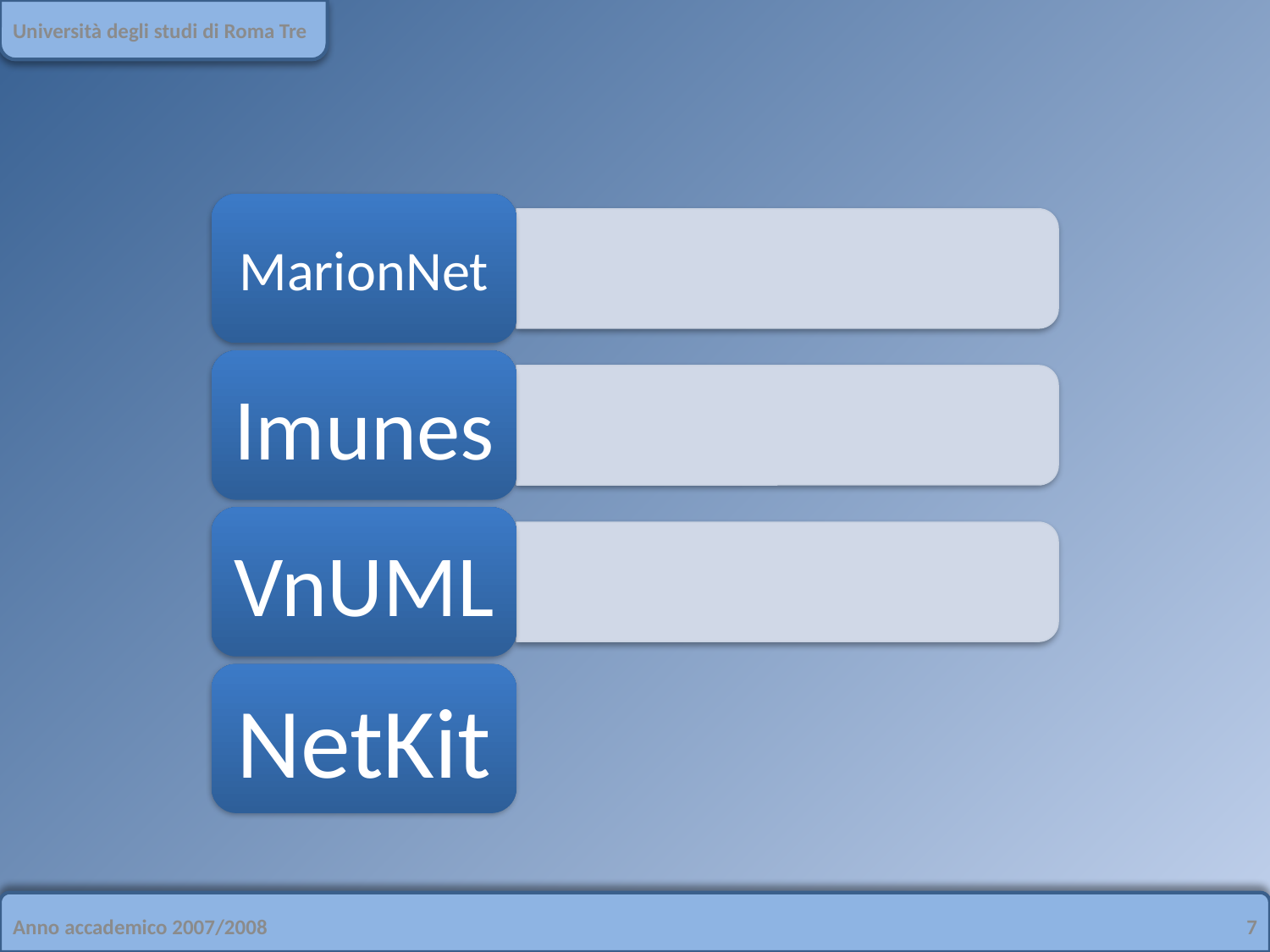

Università degli studi di Roma Tre
#
MarionNet
Imunes
VnUML
NetKit
Anno accademico 2007/2008
7